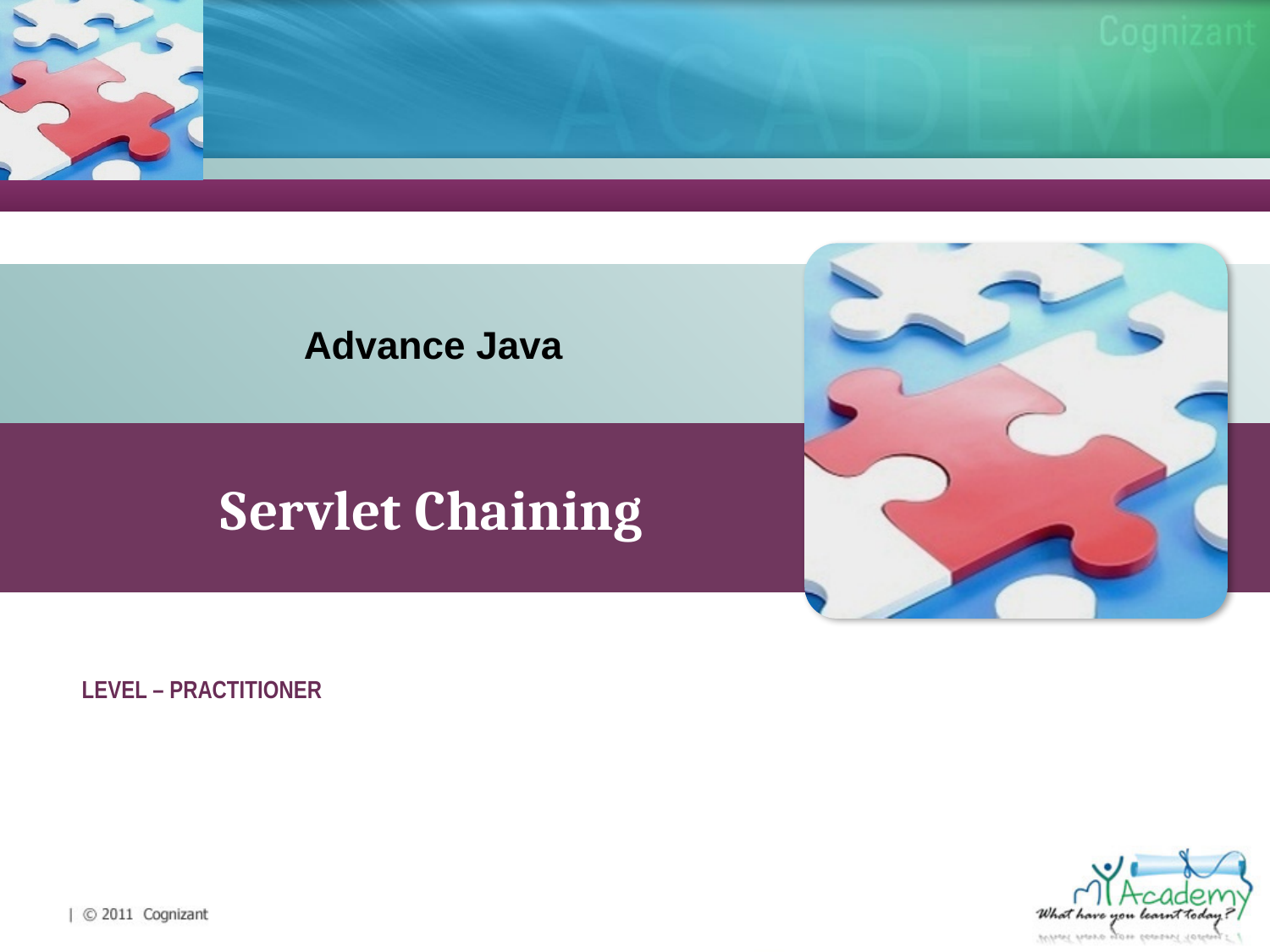

Advance Java
Servlet Chaining
LEVEL – PRACTITIONER